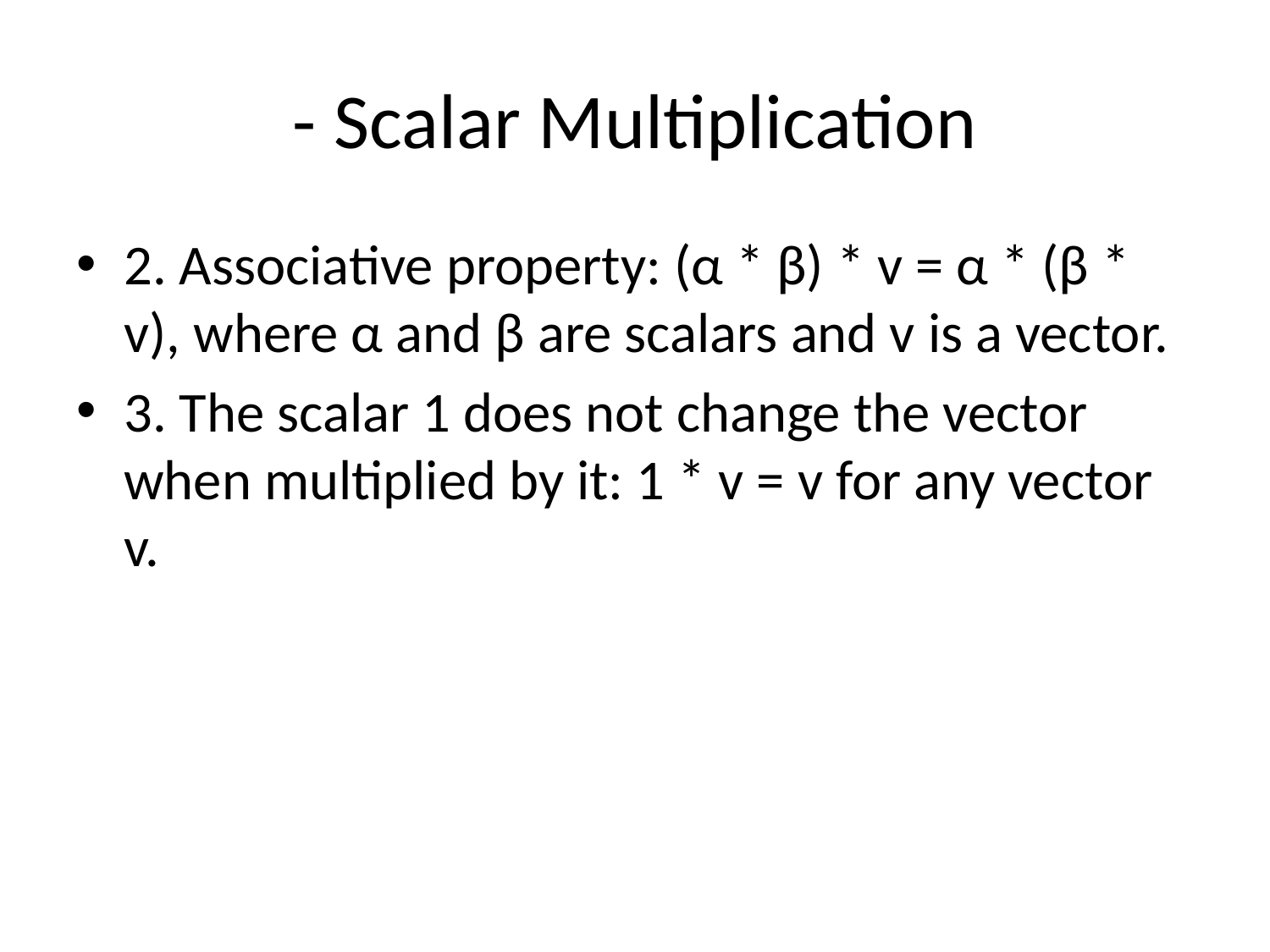

# - Scalar Multiplication
2. Associative property: (α * β) * v = α * (β * v), where α and β are scalars and v is a vector.
3. The scalar 1 does not change the vector when multiplied by it: 1 * v = v for any vector v.